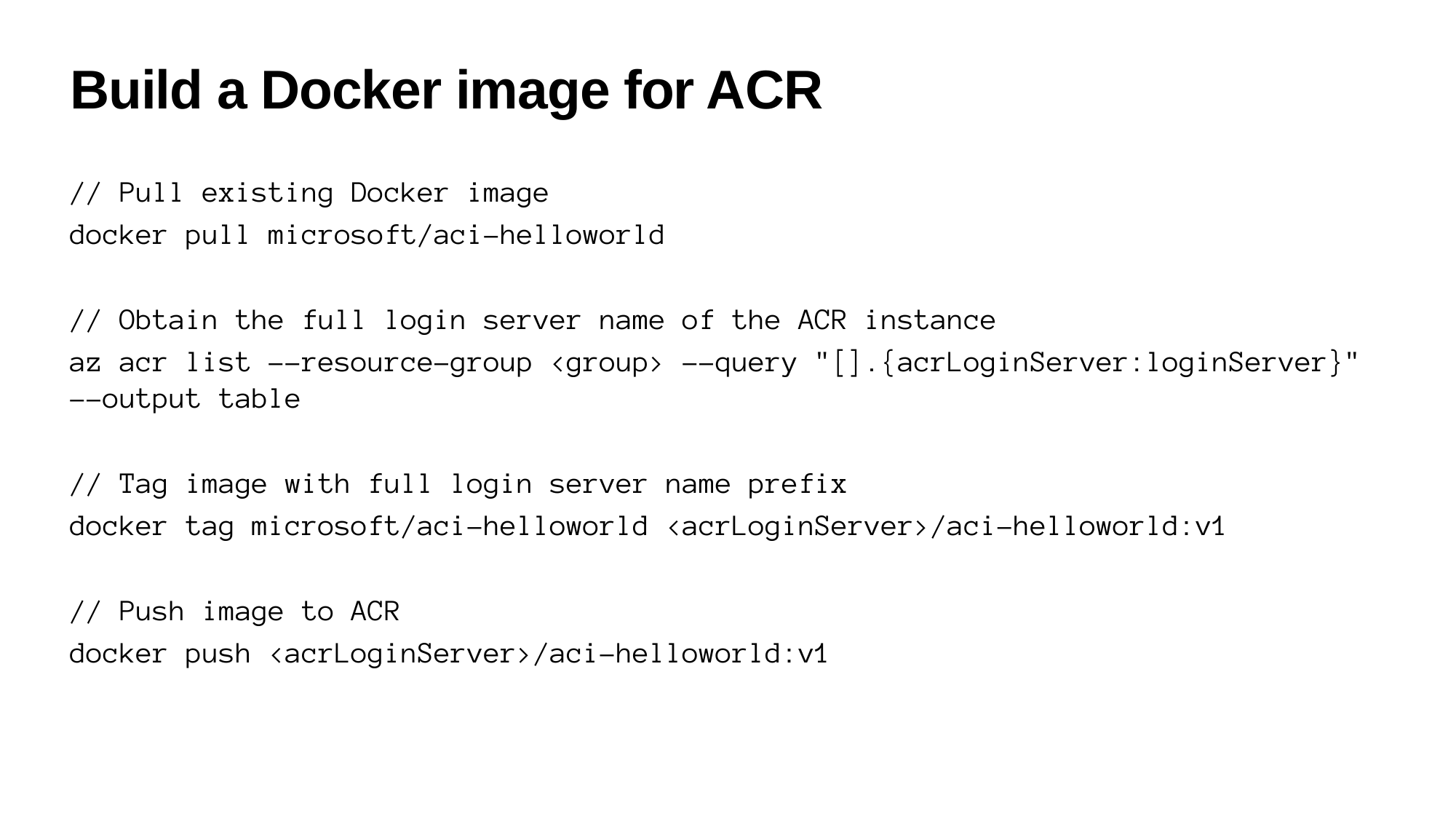

# Build a Docker image for ACR
// Pull existing Docker image
docker pull microsoft/aci-helloworld

// Obtain the full login server name of the ACR instance
az acr list --resource-group <group> --query "[].{acrLoginServer:loginServer}" --output table

// Tag image with full login server name prefix
docker tag microsoft/aci-helloworld <acrLoginServer>/aci-helloworld:v1

// Push image to ACR
docker push <acrLoginServer>/aci-helloworld:v1